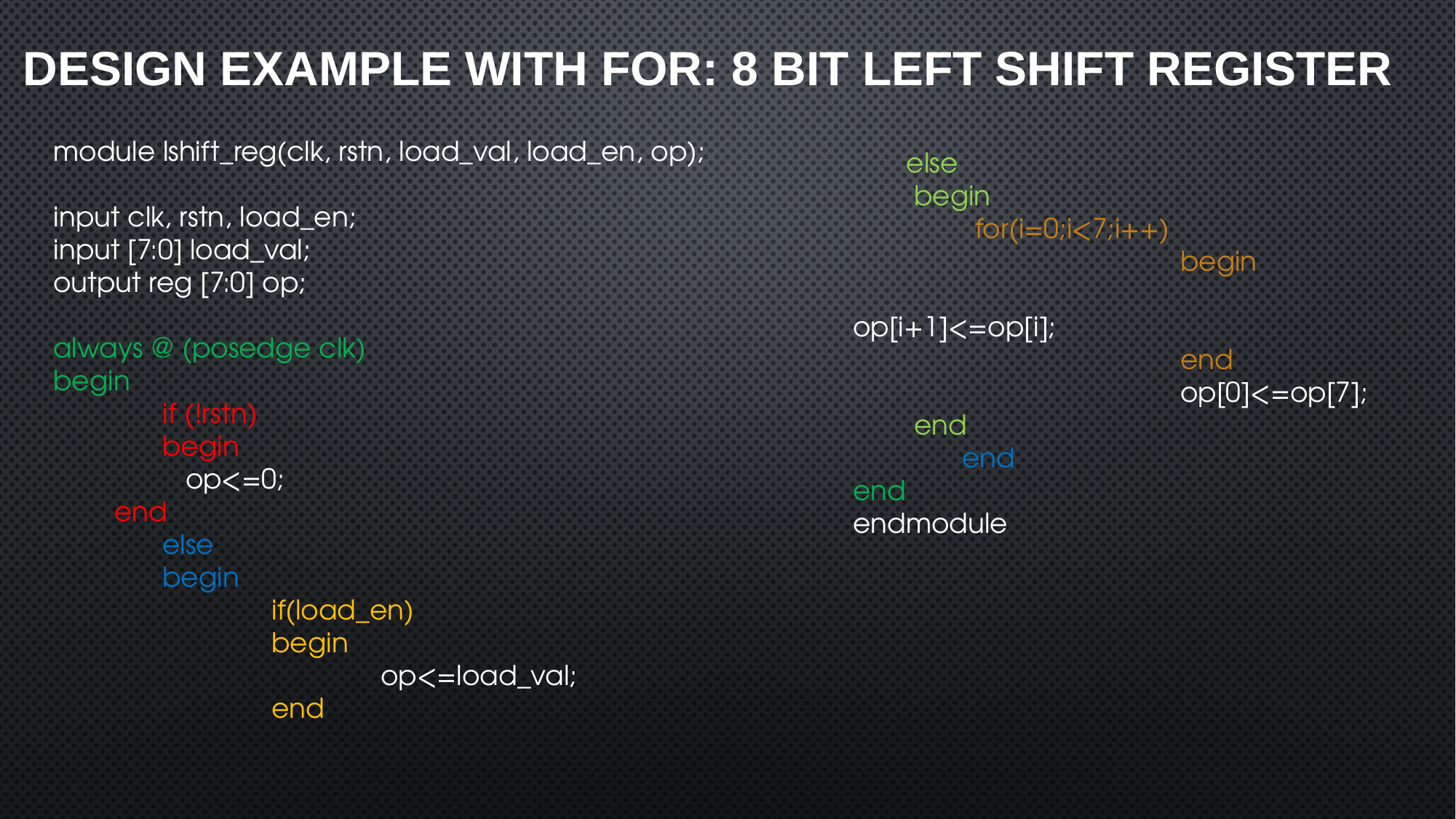

# Design Example with FOR: 8 bit Left Shift Register
module lshift_reg(clk, rstn, load_val, load_en, op);

input clk, rstn, load_en;
input [7:0] load_val;
output reg [7:0] op;

always @ (posedge clk)
begin
	if (!rstn)
	begin
	   op<=0;
        end
	else
	begin
		if(load_en)
		begin
			op<=load_val;
		end

       else
        begin
                for(i=0;i<7;i++)
			begin
				op[i+1]<=op[i];
			end
			op[0]<=op[7];
        end
	end
end
endmodule